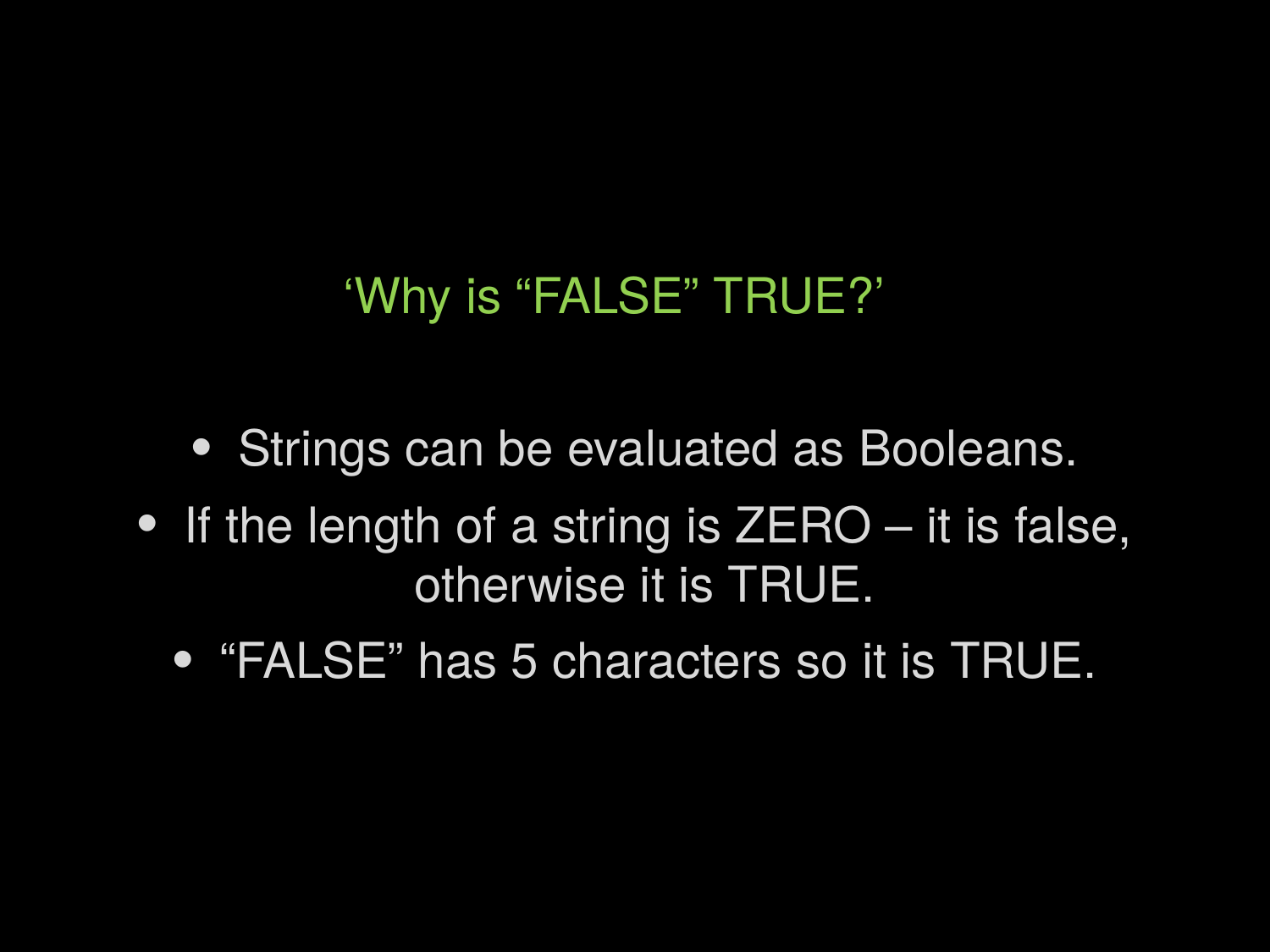

‘Why is “FALSE” TRUE?’

Strings can be evaluated as Booleans.
If the length of a string is ZERO – it is false, otherwise it is TRUE.
“FALSE” has 5 characters so it is TRUE.